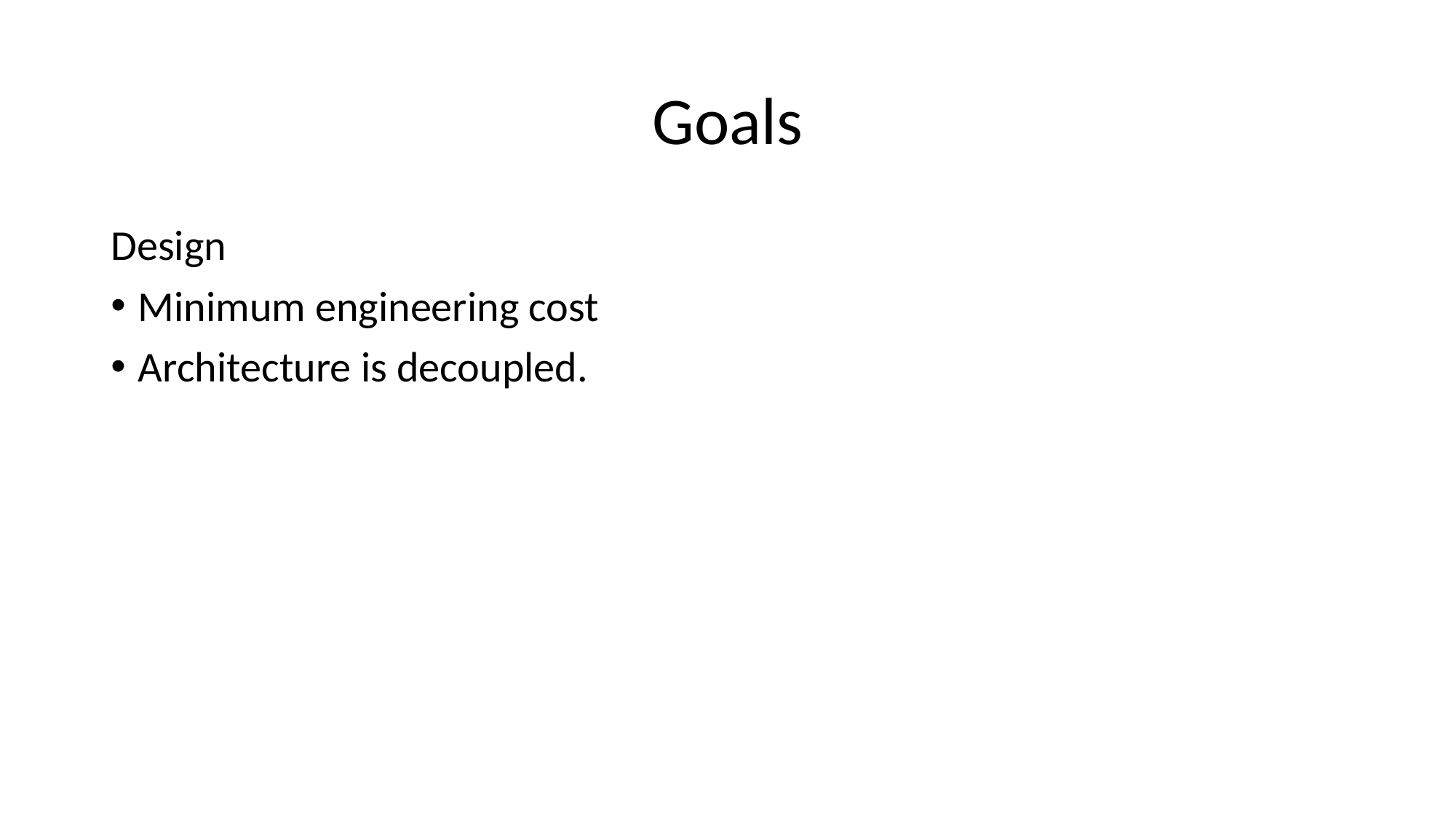

# Goals
Design
Minimum engineering cost
Architecture is decoupled.